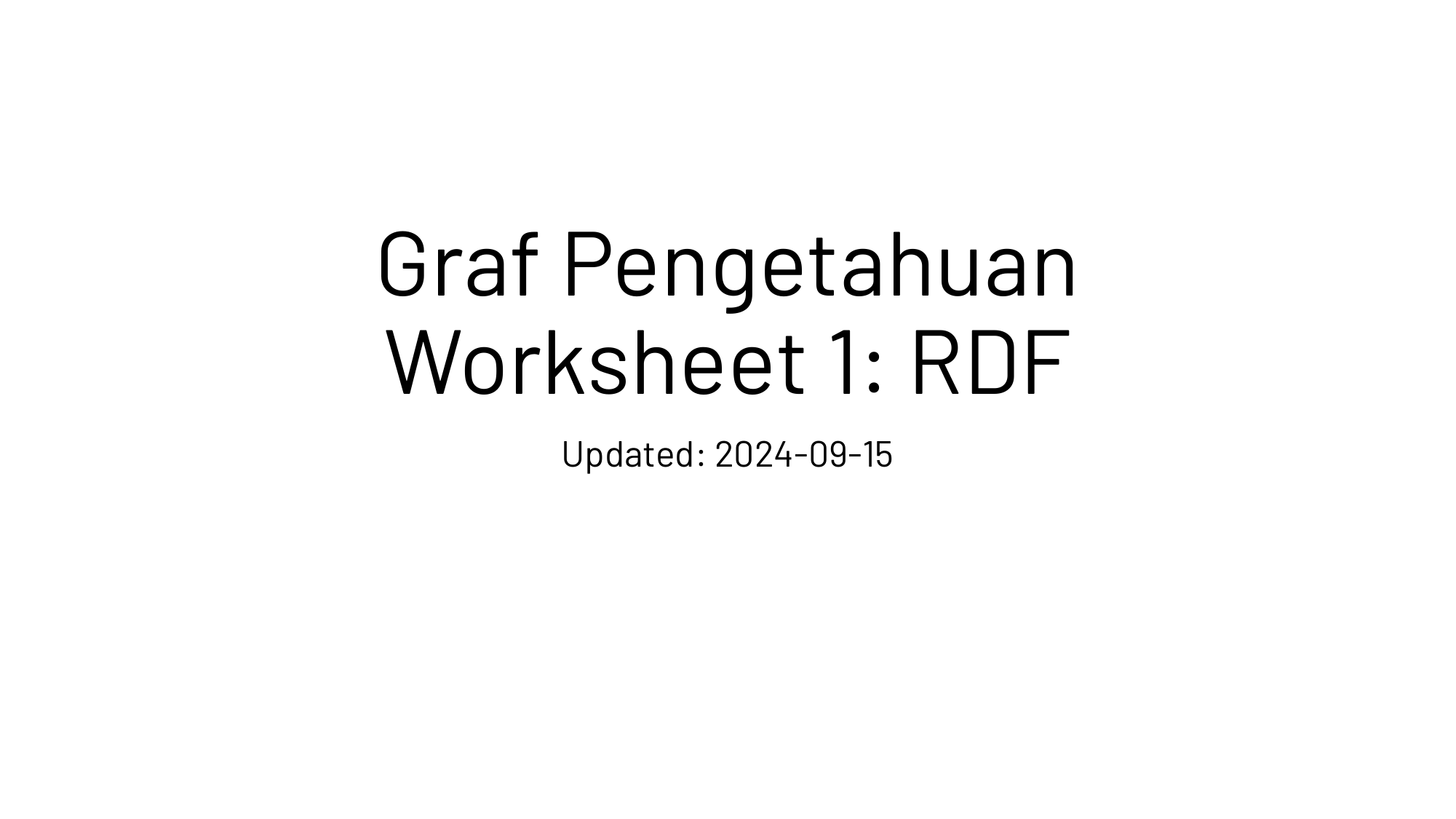

# Graf Pengetahuan Worksheet 1: RDF
Updated: 2024-09-15